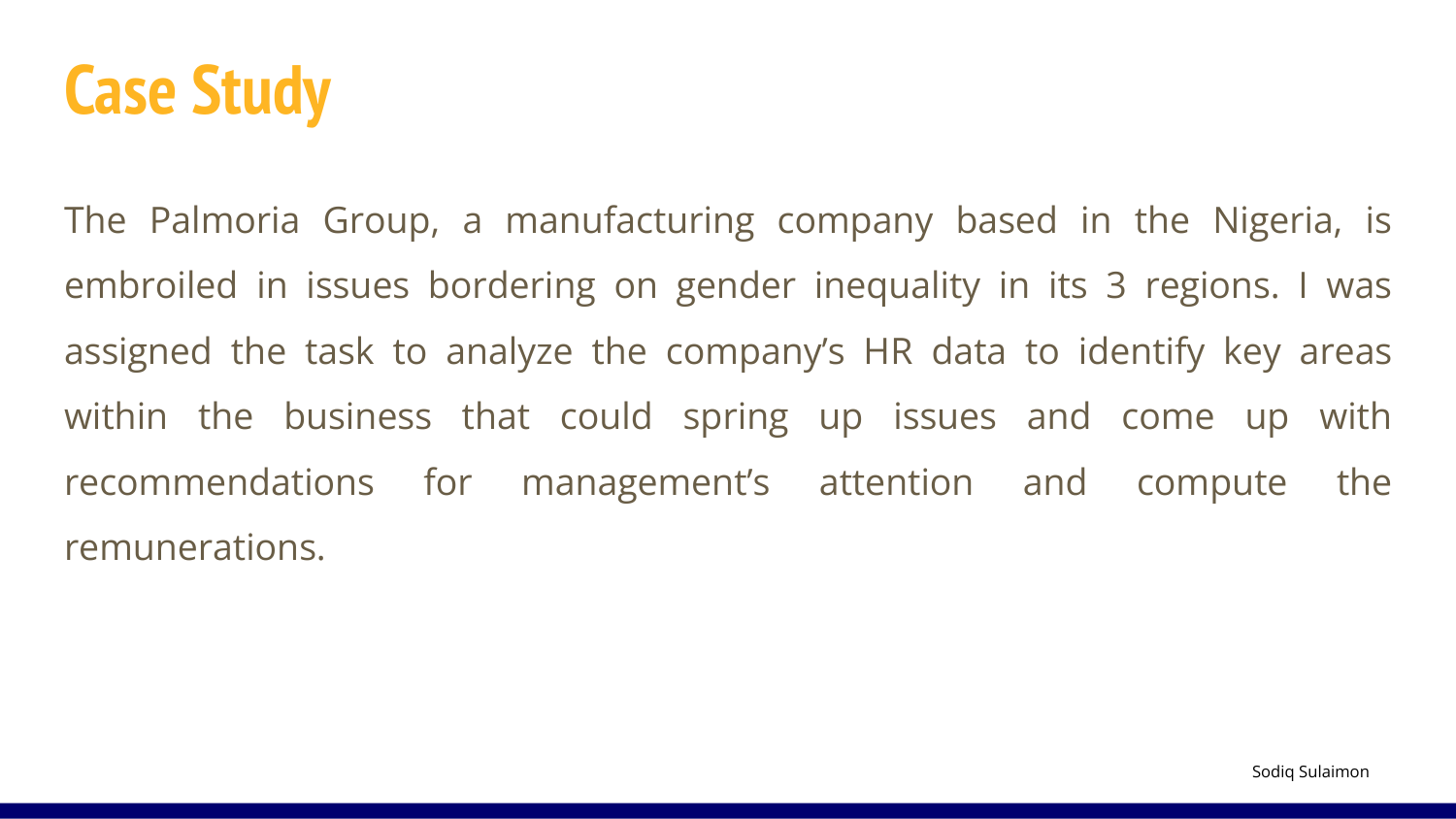

# Case Study
The Palmoria Group, a manufacturing company based in the Nigeria, is embroiled in issues bordering on gender inequality in its 3 regions. I was assigned the task to analyze the company’s HR data to identify key areas within the business that could spring up issues and come up with recommendations for management’s attention and compute the remunerations.